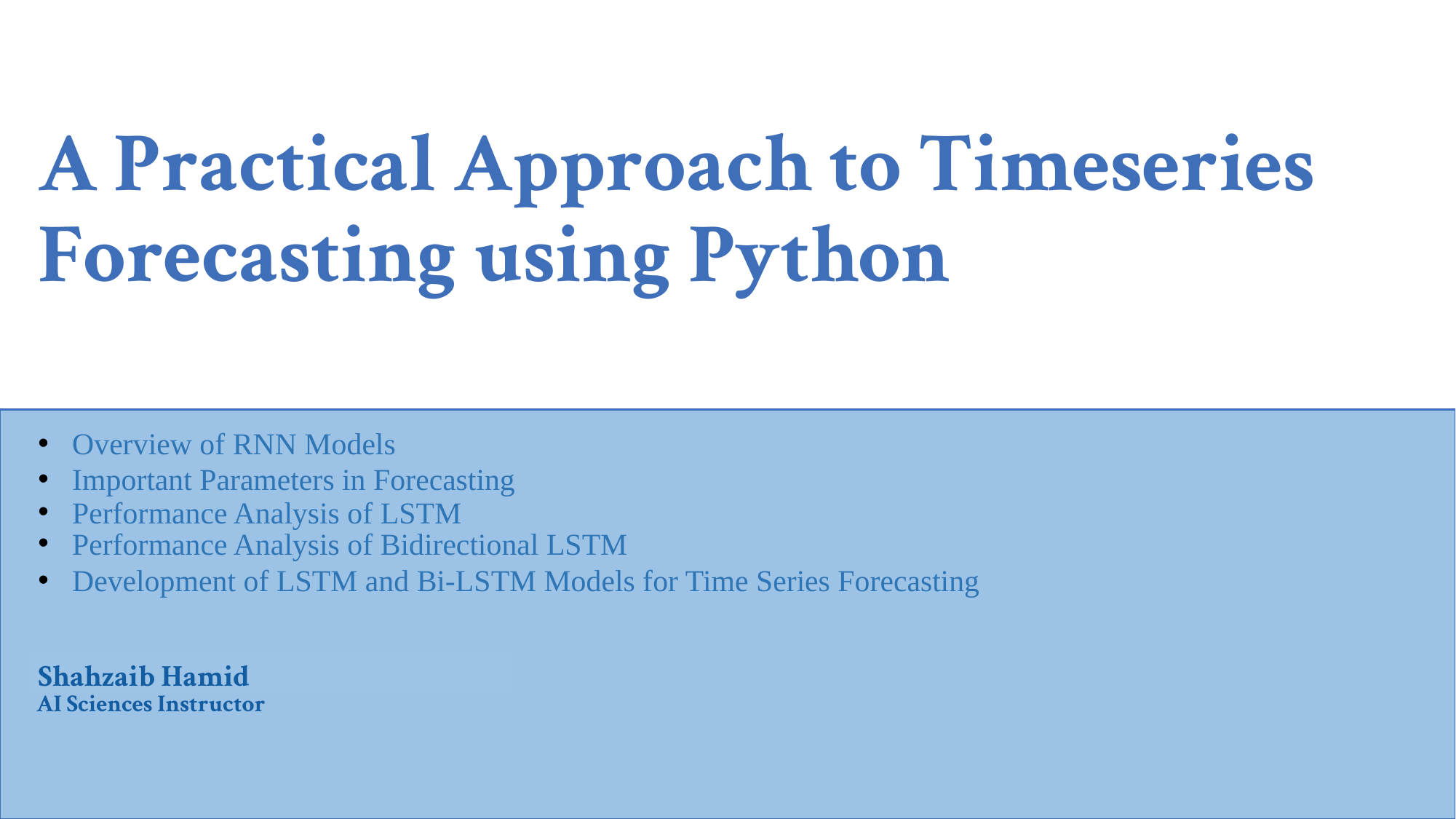

A Practical Approach to Timeseries Forecasting using Python
Overview of RNN Models
Important Parameters in Forecasting
Performance Analysis of LSTM
Performance Analysis of Bidirectional LSTM
Development of LSTM and Bi-LSTM Models for Time Series Forecasting
Shahzaib Hamid